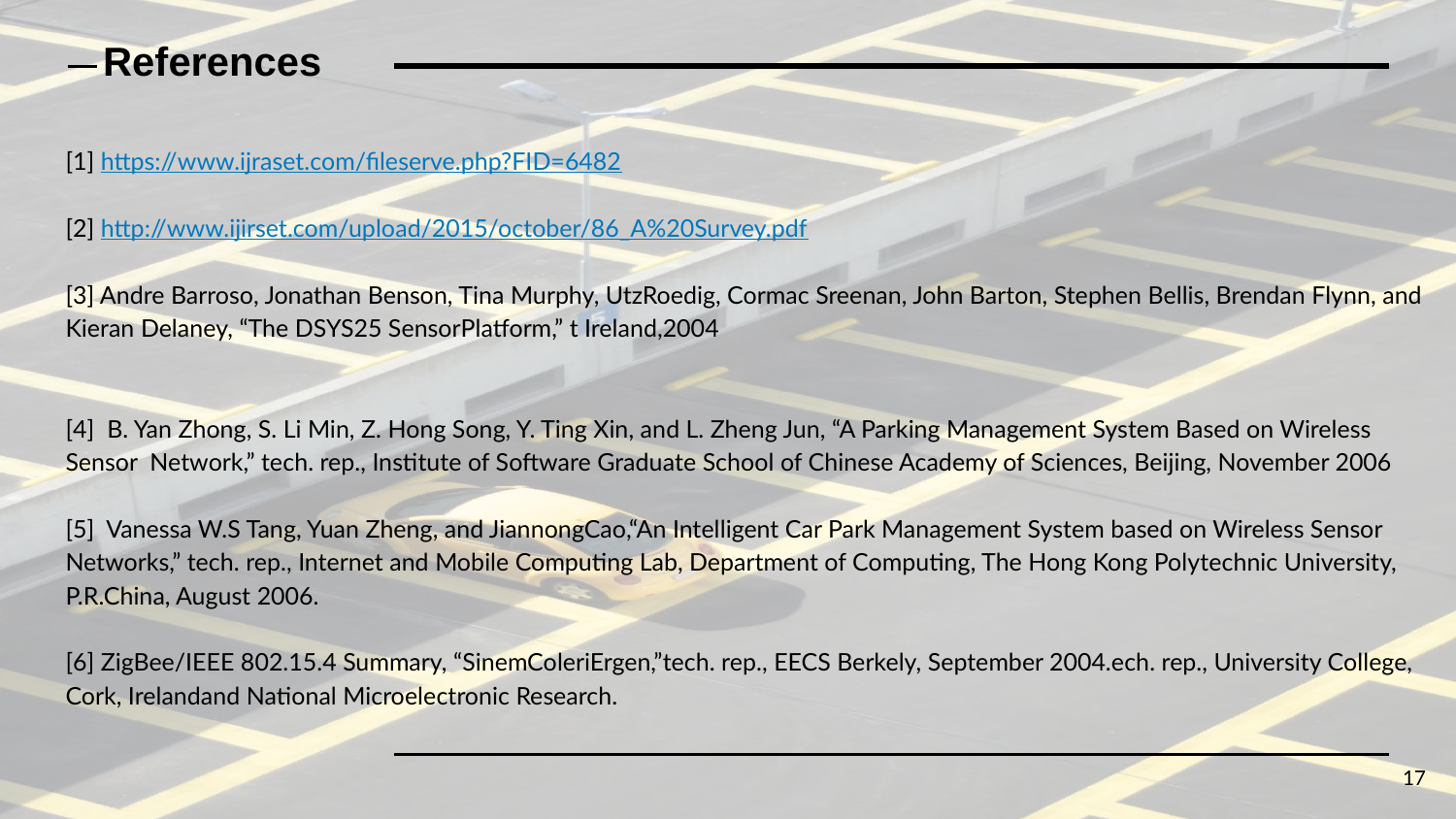

# References
[1] https://www.ijraset.com/fileserve.php?FID=6482

[2] http://www.ijirset.com/upload/2015/october/86_A%20Survey.pdf

[3] Andre Barroso, Jonathan Benson, Tina Murphy, UtzRoedig, Cormac Sreenan, John Barton, Stephen Bellis, Brendan Flynn, and Kieran Delaney, “The DSYS25 SensorPlatform,” t Ireland,2004

[4]  B. Yan Zhong, S. Li Min, Z. Hong Song, Y. Ting Xin, and L. Zheng Jun, “A Parking Management System Based on Wireless Sensor  Network,” tech. rep., Institute of Software Graduate School of Chinese Academy of Sciences, Beijing, November 2006

[5]  Vanessa W.S Tang, Yuan Zheng, and JiannongCao,“An Intelligent Car Park Management System based on Wireless Sensor Networks,” tech. rep., Internet and Mobile Computing Lab, Department of Computing, The Hong Kong Polytechnic University, P.R.China, August 2006.

[6] ZigBee/IEEE 802.15.4 Summary, “SinemColeriErgen,”tech. rep., EECS Berkely, September 2004.ech. rep., University College, Cork, Irelandand National Microelectronic Research.

17